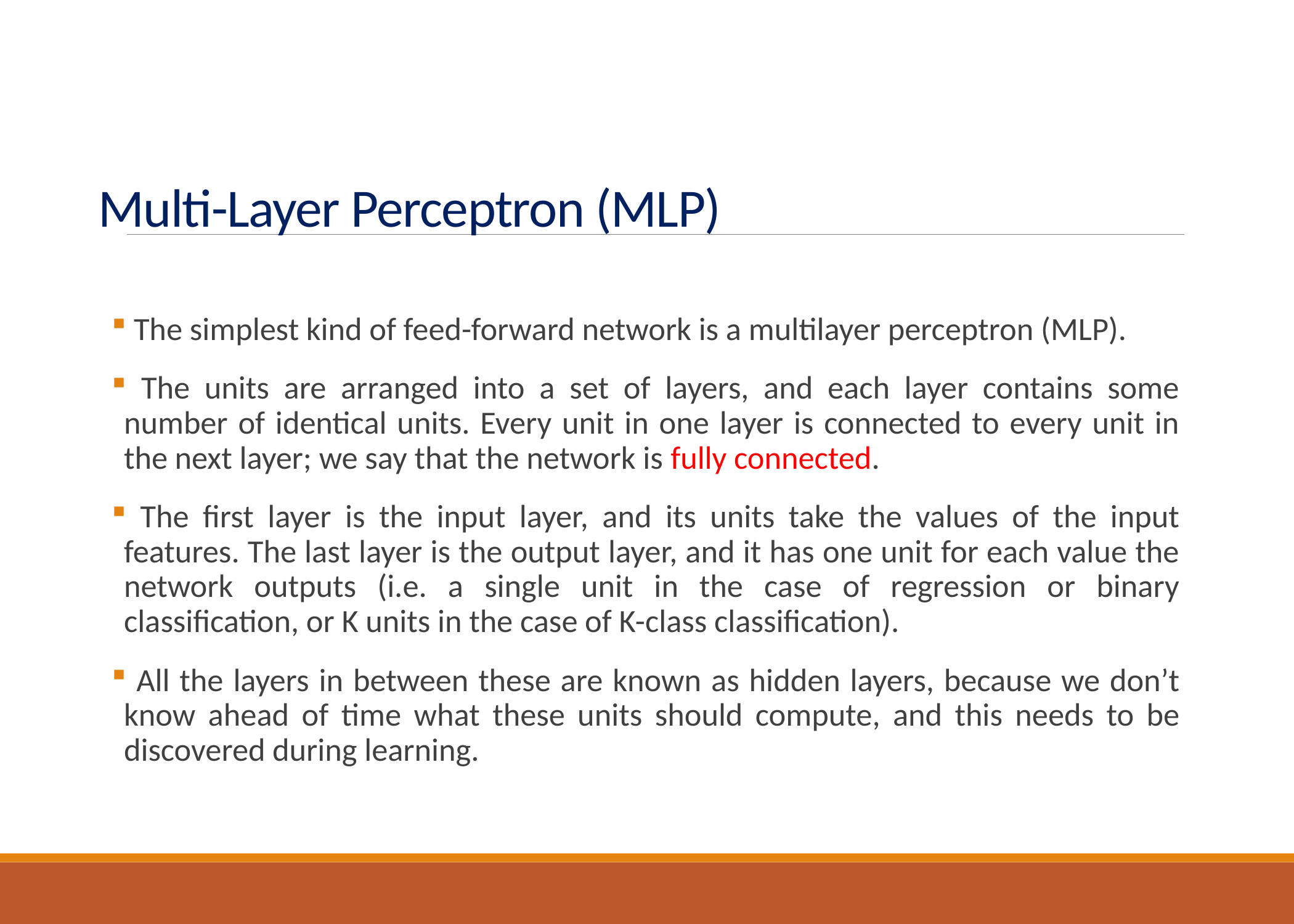

# Multi-Layer Perceptron (MLP)
 The simplest kind of feed-forward network is a multilayer perceptron (MLP).
 The units are arranged into a set of layers, and each layer contains some number of identical units. Every unit in one layer is connected to every unit in the next layer; we say that the network is fully connected.
 The first layer is the input layer, and its units take the values of the input features. The last layer is the output layer, and it has one unit for each value the network outputs (i.e. a single unit in the case of regression or binary classification, or K units in the case of K-class classification).
 All the layers in between these are known as hidden layers, because we don’t know ahead of time what these units should compute, and this needs to be discovered during learning.